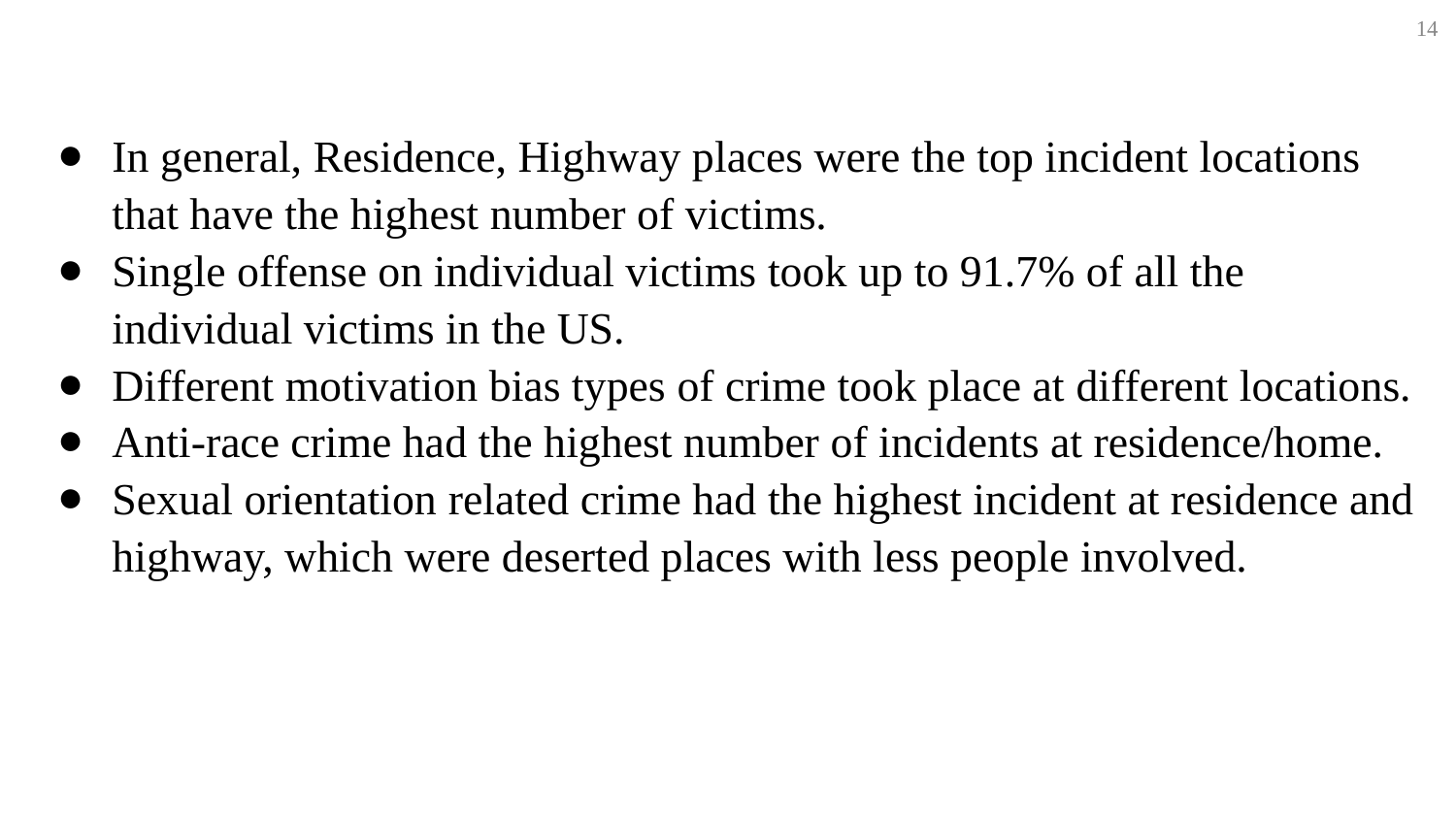

14
In general, Residence, Highway places were the top incident locations that have the highest number of victims.
Single offense on individual victims took up to 91.7% of all the individual victims in the US.
Different motivation bias types of crime took place at different locations.
Anti-race crime had the highest number of incidents at residence/home.
Sexual orientation related crime had the highest incident at residence and highway, which were deserted places with less people involved.